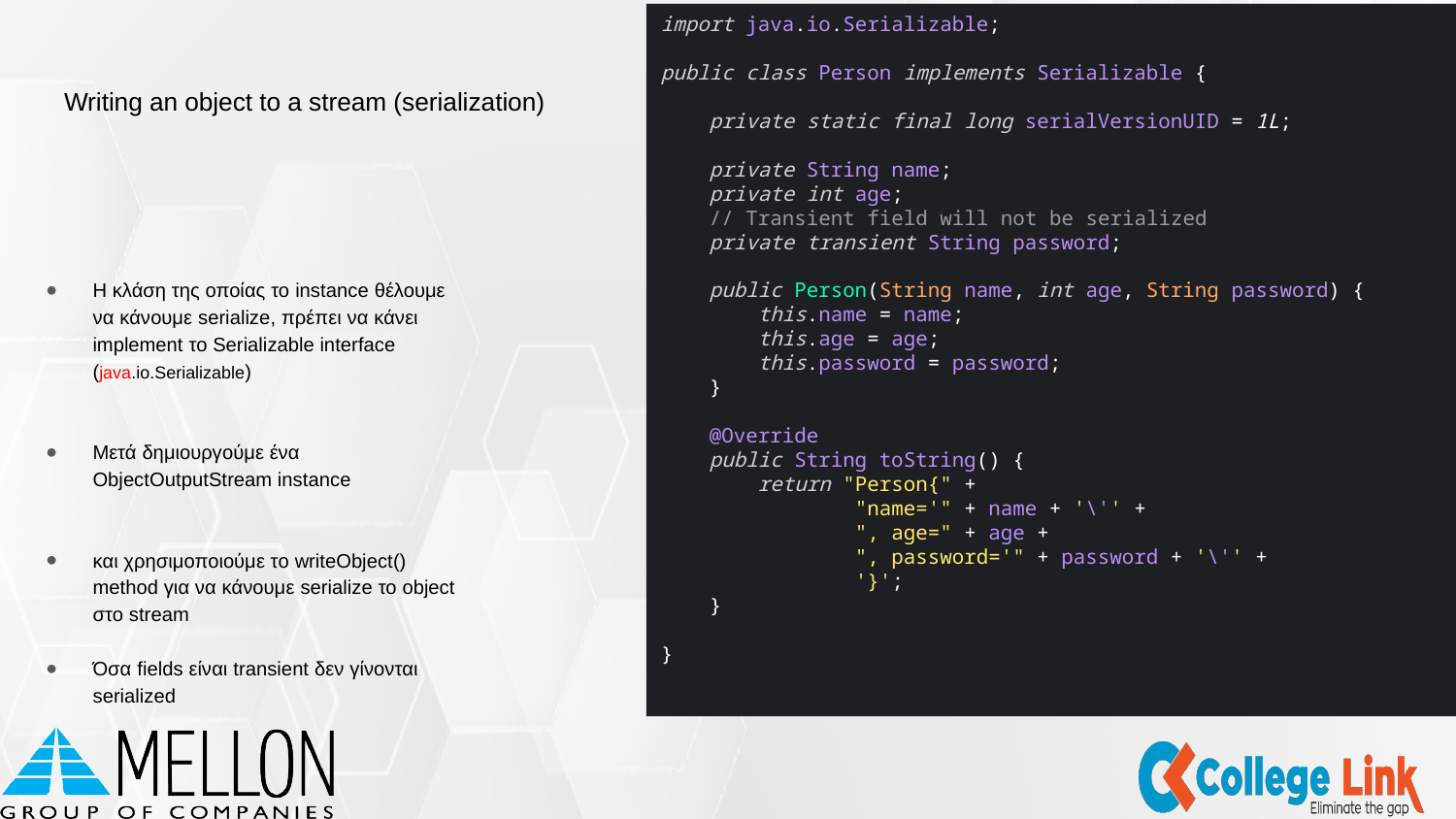

import java.io.Serializable;
public class Person implements Serializable {
    private static final long serialVersionUID = 1L;
    private String name;
    private int age;
    // Transient field will not be serialized
    private transient String password;
    public Person(String name, int age, String password) {
        this.name = name;
        this.age = age;
        this.password = password;
    }
    @Override
    public String toString() {
        return "Person{" +
                "name='" + name + '\'' +
                ", age=" + age +
                ", password='" + password + '\'' +
                '}';
    }
}
# Writing an object to a stream (serialization)
Η κλάση της οποίας το instance θέλουμε να κάνουμε serialize, πρέπει να κάνει implement το Serializable interface (java.io.Serializable)

Μετά δημιουργούμε ένα ObjectOutputStream instance

και χρησιμοποιούμε το writeObject() method για να κάνουμε serialize το object στο stream

Όσα fields είναι transient δεν γίνονται serialized